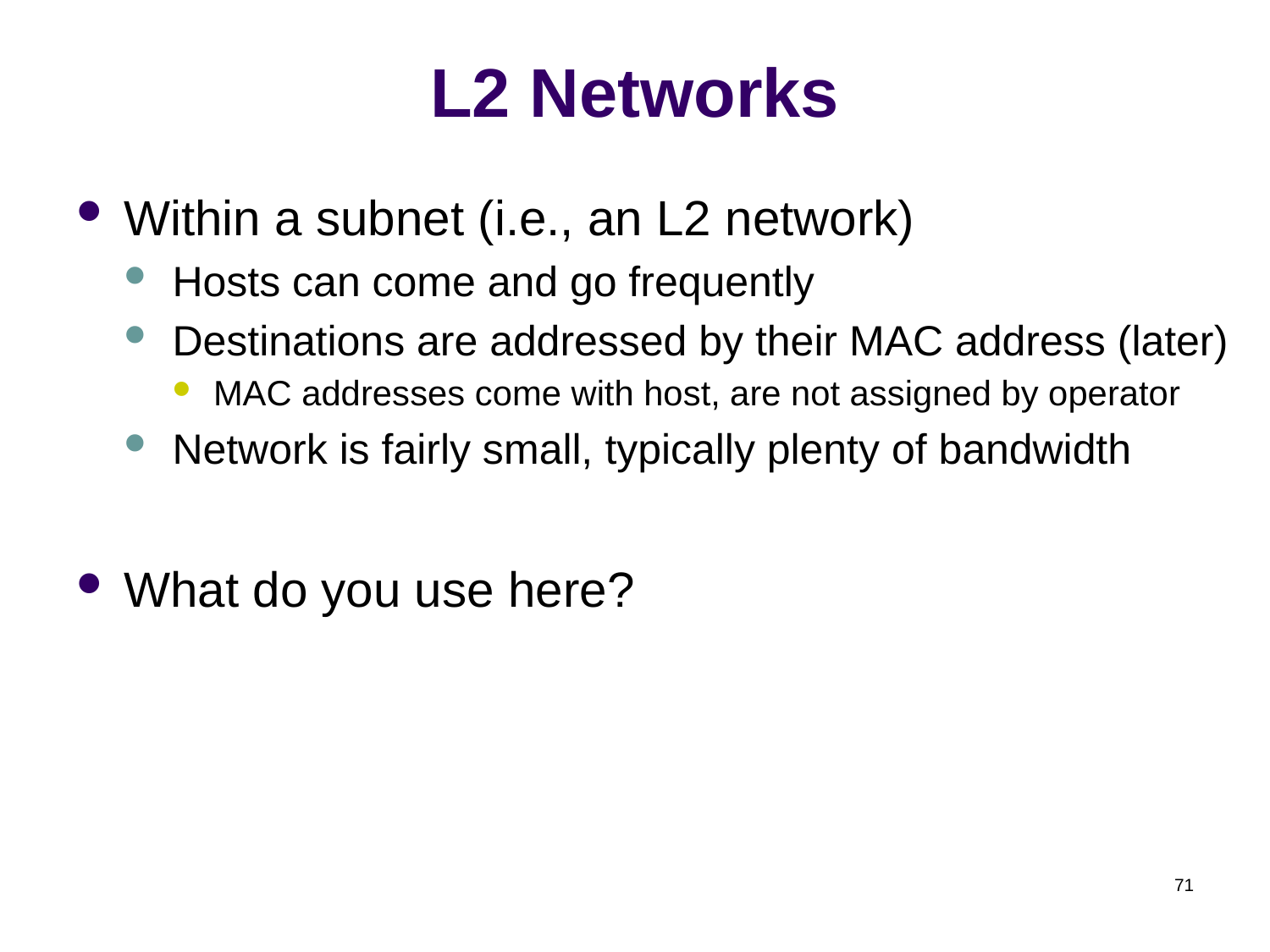

# L2 Networks
Within a subnet (i.e., an L2 network)
Hosts can come and go frequently
Destinations are addressed by their MAC address (later)
MAC addresses come with host, are not assigned by operator
Network is fairly small, typically plenty of bandwidth

What do you use here?
71